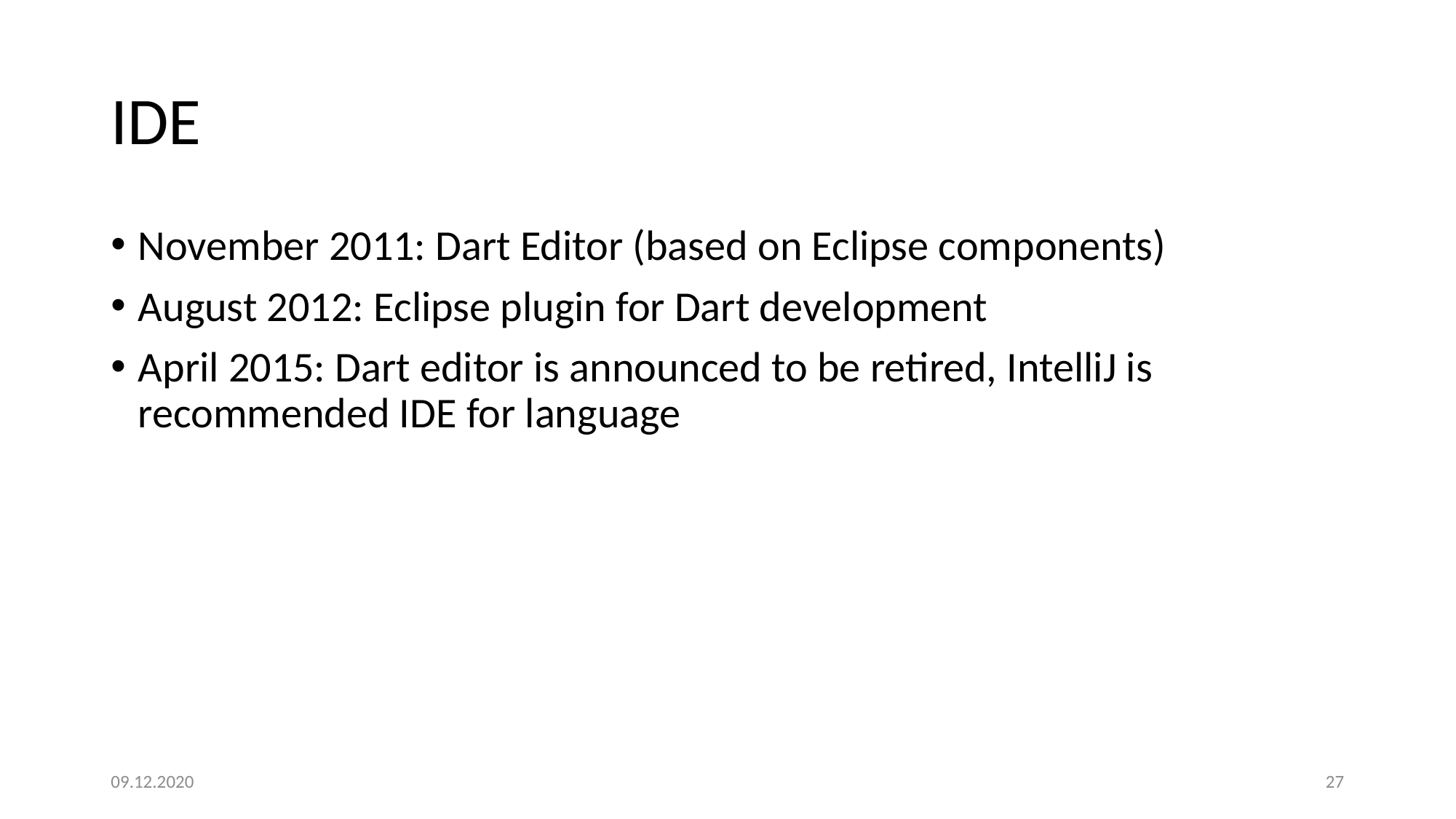

# IDE
November 2011: Dart Editor (based on Eclipse components)
August 2012: Eclipse plugin for Dart development
April 2015: Dart editor is announced to be retired, IntelliJ is recommended IDE for language
09.12.2020

27